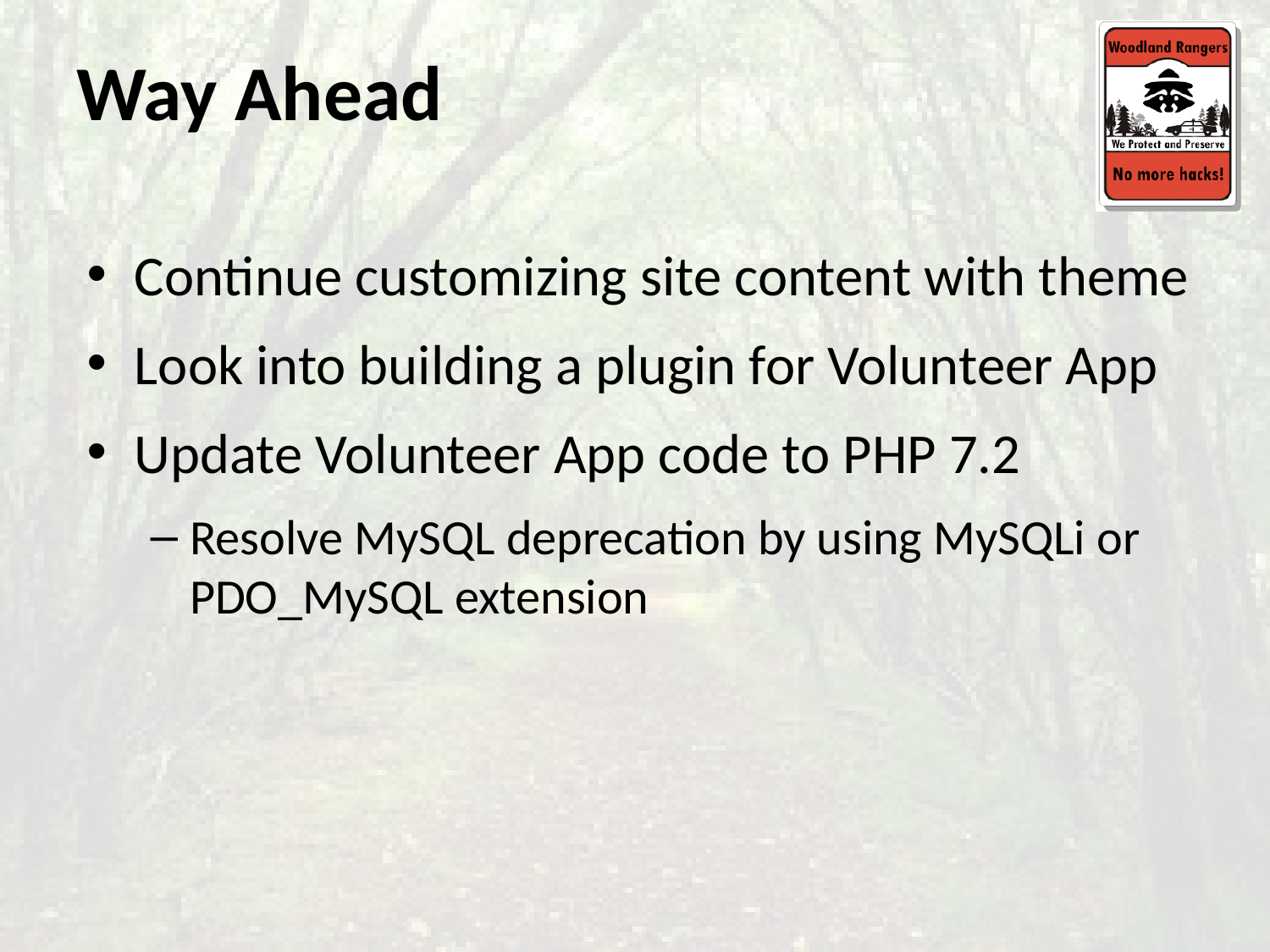

# Way Ahead
Continue customizing site content with theme
Look into building a plugin for Volunteer App
Update Volunteer App code to PHP 7.2
Resolve MySQL deprecation by using MySQLi or PDO_MySQL extension